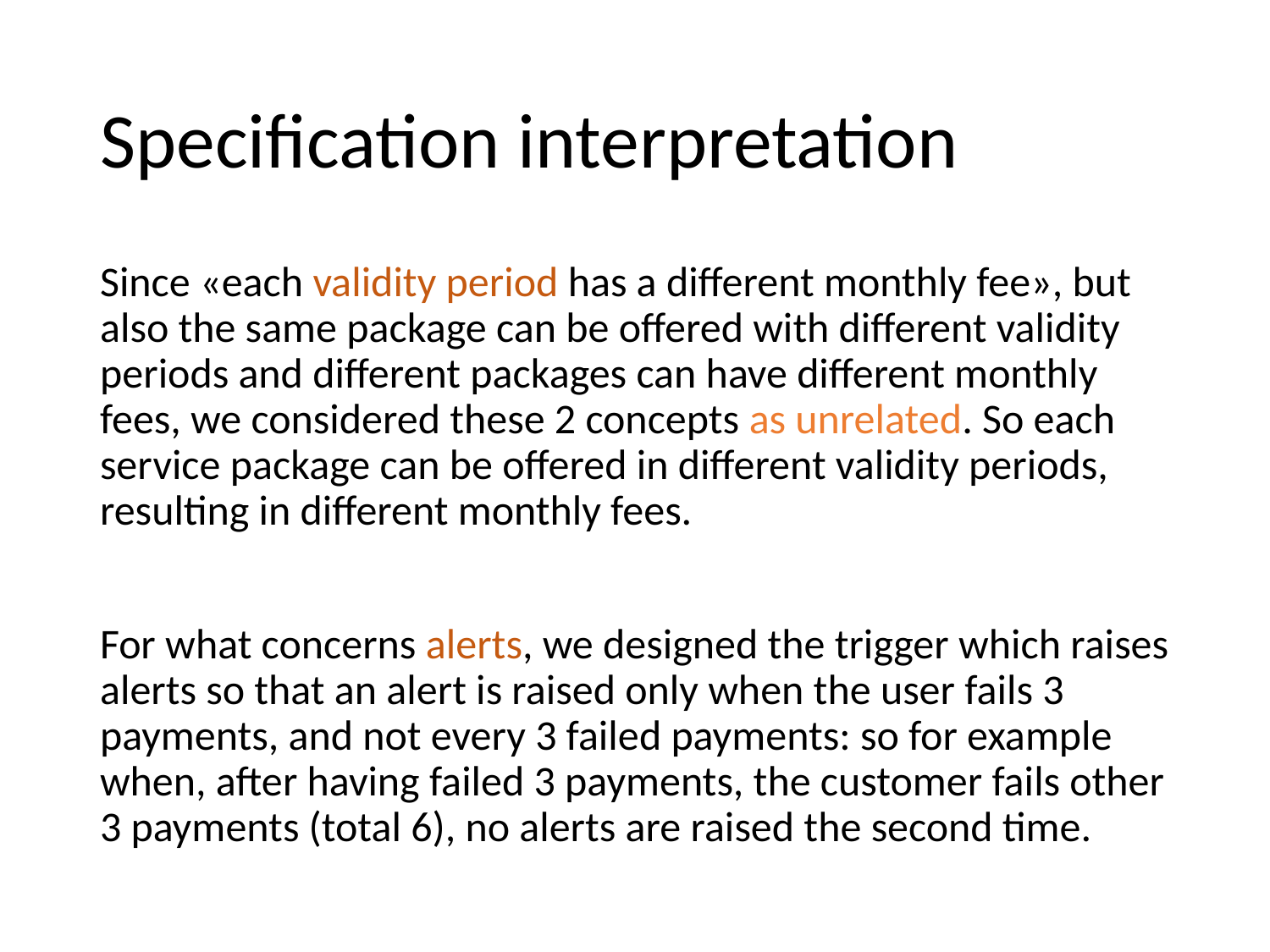

# Specification interpretation
Since «each validity period has a different monthly fee», but also the same package can be offered with different validity periods and different packages can have different monthly fees, we considered these 2 concepts as unrelated. So each service package can be offered in different validity periods, resulting in different monthly fees.

For what concerns alerts, we designed the trigger which raises alerts so that an alert is raised only when the user fails 3 payments, and not every 3 failed payments: so for example when, after having failed 3 payments, the customer fails other 3 payments (total 6), no alerts are raised the second time.